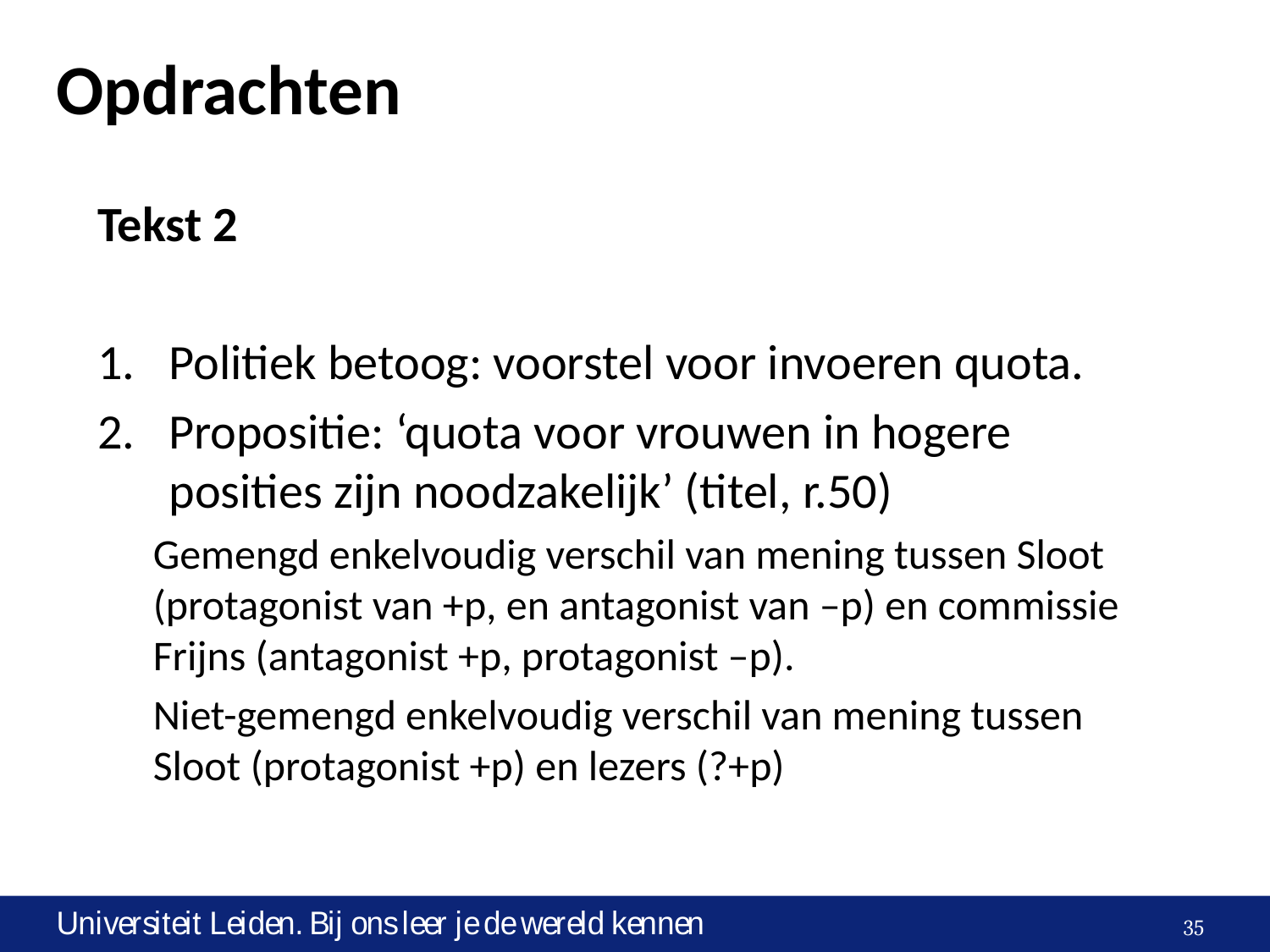

# Opdrachten
Tekst 2

Politiek betoog: voorstel voor invoeren quota.
Propositie: ‘quota voor vrouwen in hogere posities zijn noodzakelijk’ (titel, r.50)
Gemengd enkelvoudig verschil van mening tussen Sloot (protagonist van +p, en antagonist van –p) en commissie Frijns (antagonist +p, protagonist –p).
Niet-gemengd enkelvoudig verschil van mening tussen Sloot (protagonist +p) en lezers (?+p)